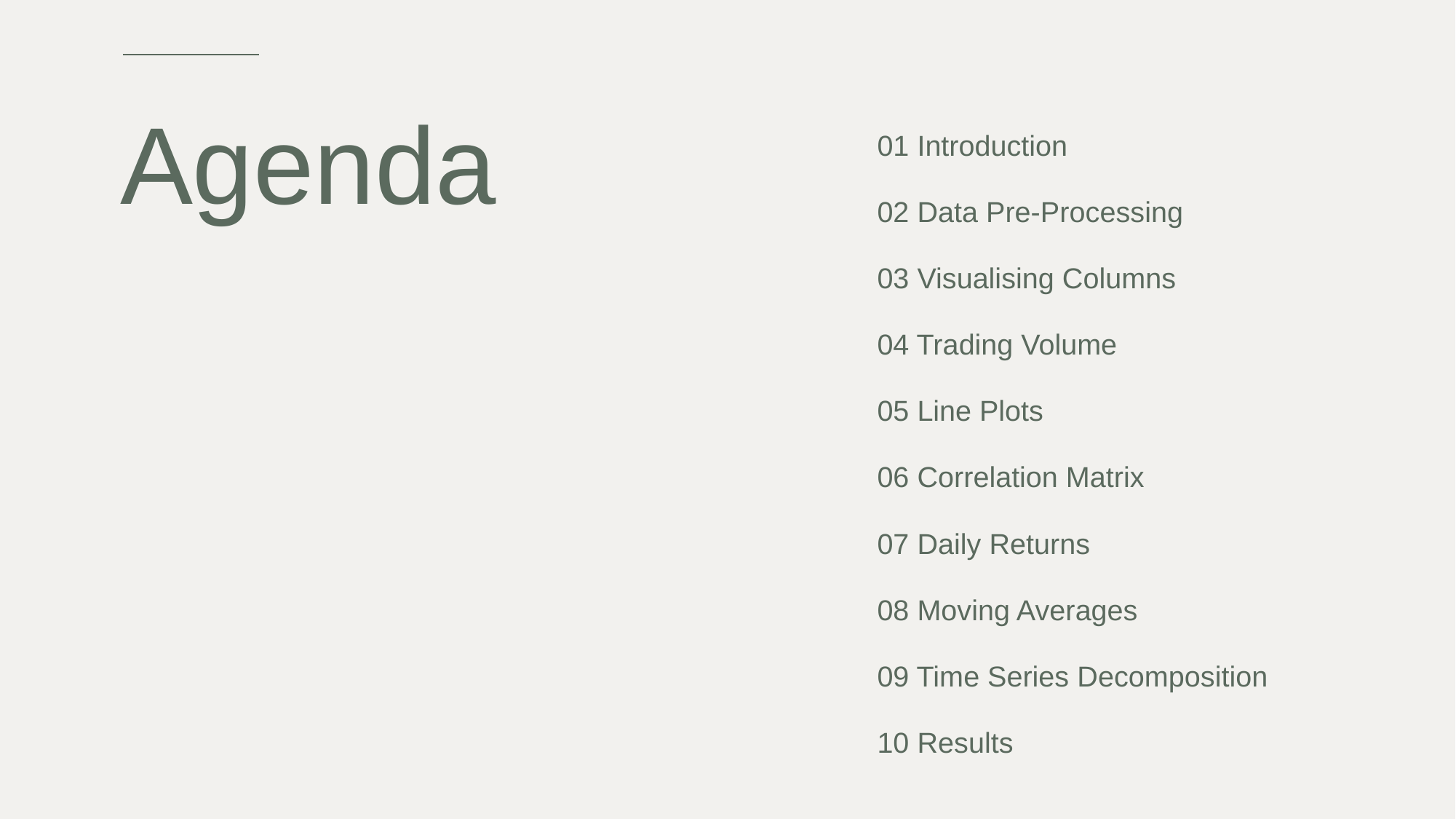

# Agenda
01 Introduction
02 Data Pre-Processing
03 Visualising Columns
04 Trading Volume
05 Line Plots
06 Correlation Matrix
07 Daily Returns
08 Moving Averages
09 Time Series Decomposition
10 Results